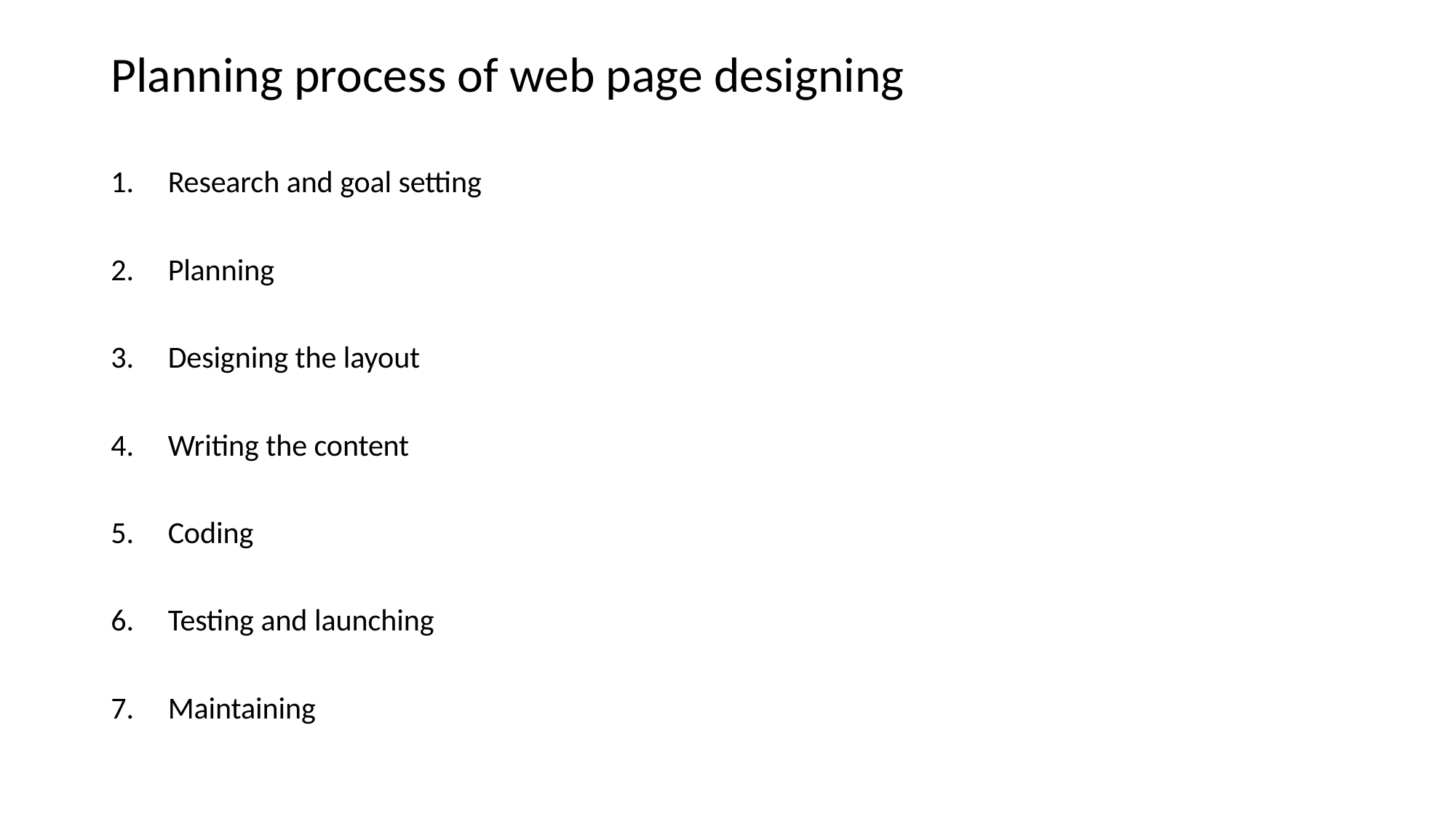

# Planning process of web page designing
Research and goal setting

Planning

Designing the layout

Writing the content

Coding

Testing and launching

Maintaining